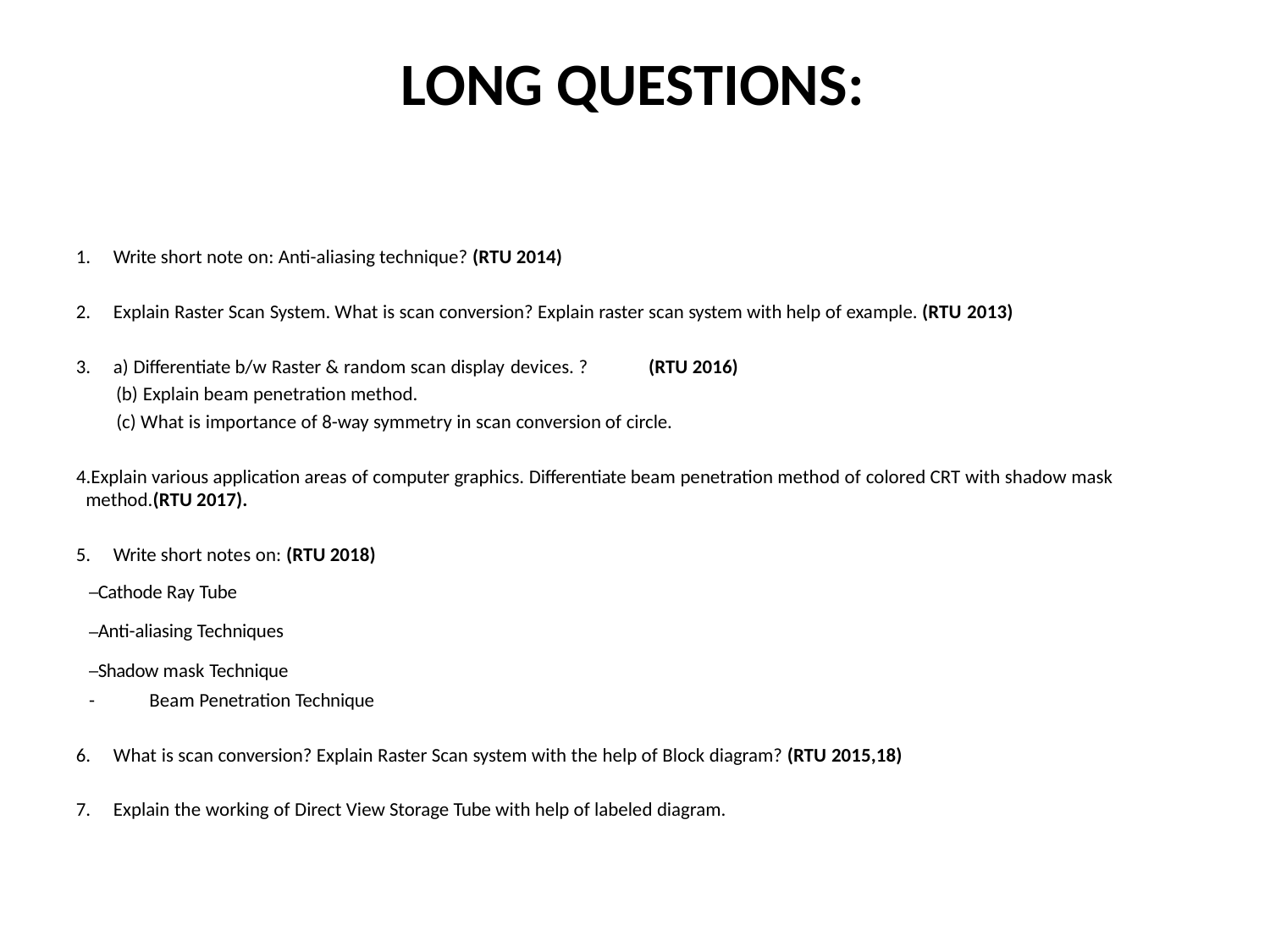

# LONG QUESTIONS:
Write short note on: Anti-aliasing technique? (RTU 2014)

Explain Raster Scan System. What is scan conversion? Explain raster scan system with help of example. (RTU 2013)

a) Differentiate b/w Raster & random scan display devices. ?	(RTU 2016)
Explain beam penetration method.
What is importance of 8-way symmetry in scan conversion of circle.

Explain various application areas of computer graphics. Differentiate beam penetration method of colored CRT with shadow mask  method.(RTU 2017).

Write short notes on: (RTU 2018)
–Cathode Ray Tube
–Anti-aliasing Techniques
–Shadow mask Technique
-	Beam Penetration Technique

What is scan conversion? Explain Raster Scan system with the help of Block diagram? (RTU 2015,18)

Explain the working of Direct View Storage Tube with help of labeled diagram.